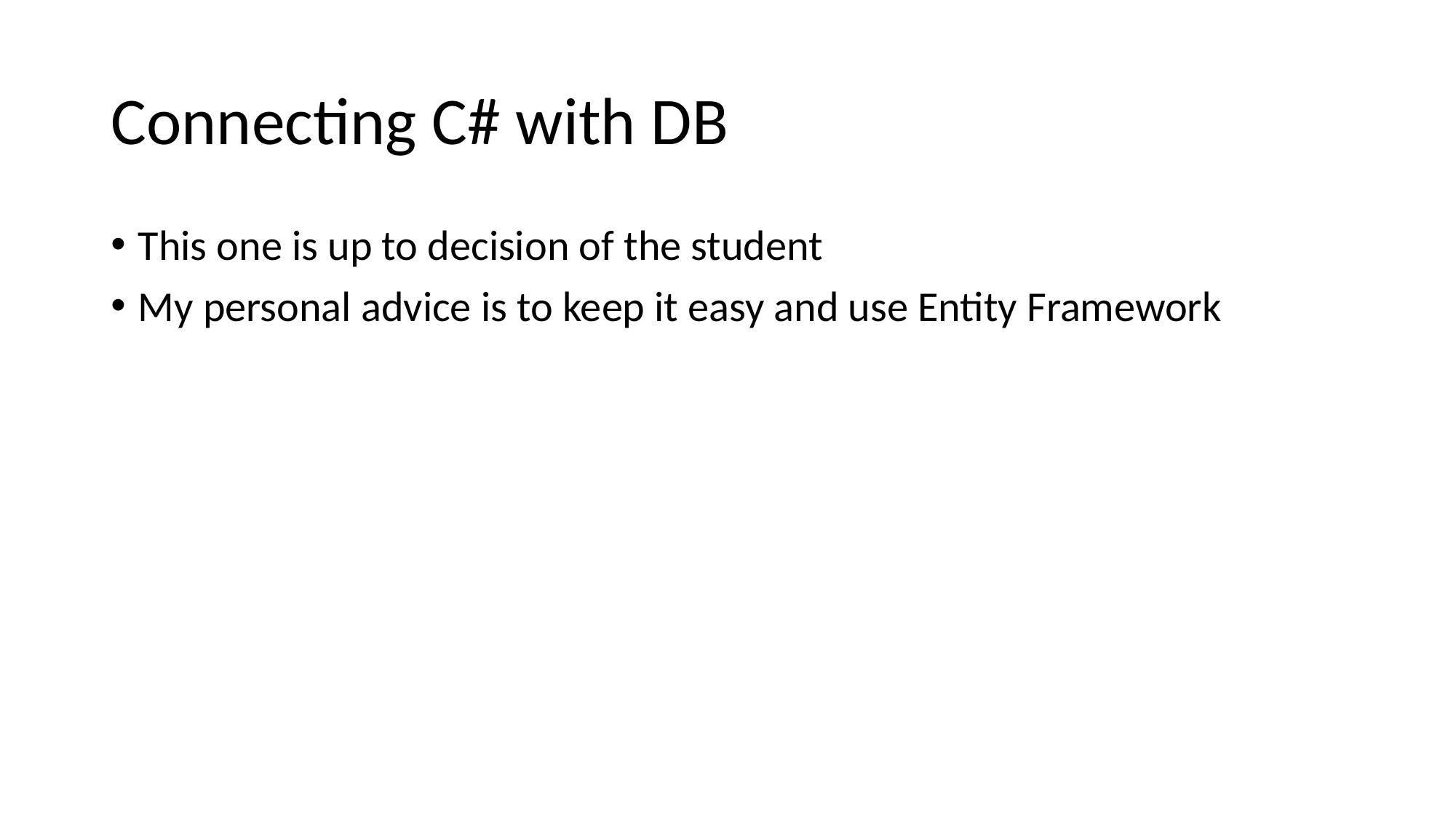

# Connecting C# with DB
This one is up to decision of the student
My personal advice is to keep it easy and use Entity Framework